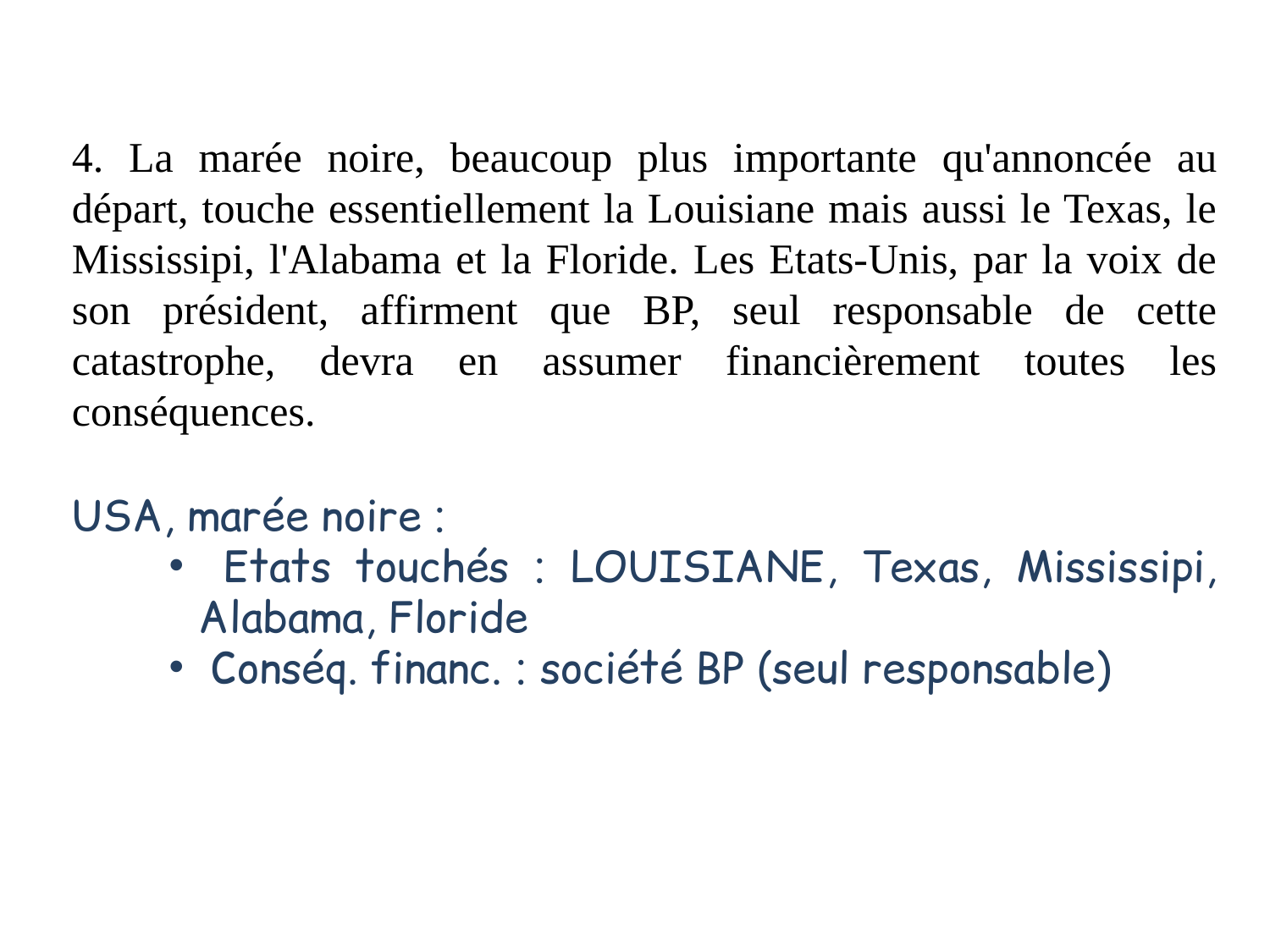

4. La marée noire, beaucoup plus importante qu'annoncée au départ, touche essentiellement la Louisiane mais aussi le Texas, le Mississipi, l'Alabama et la Floride. Les Etats-Unis, par la voix de son président, affirment que BP, seul responsable de cette catastrophe, devra en assumer financièrement toutes les conséquences.
USA, marée noire :
 Etats touchés : LOUISIANE, Texas, Mississipi, Alabama, Floride
 Conséq. financ. : société BP (seul responsable)